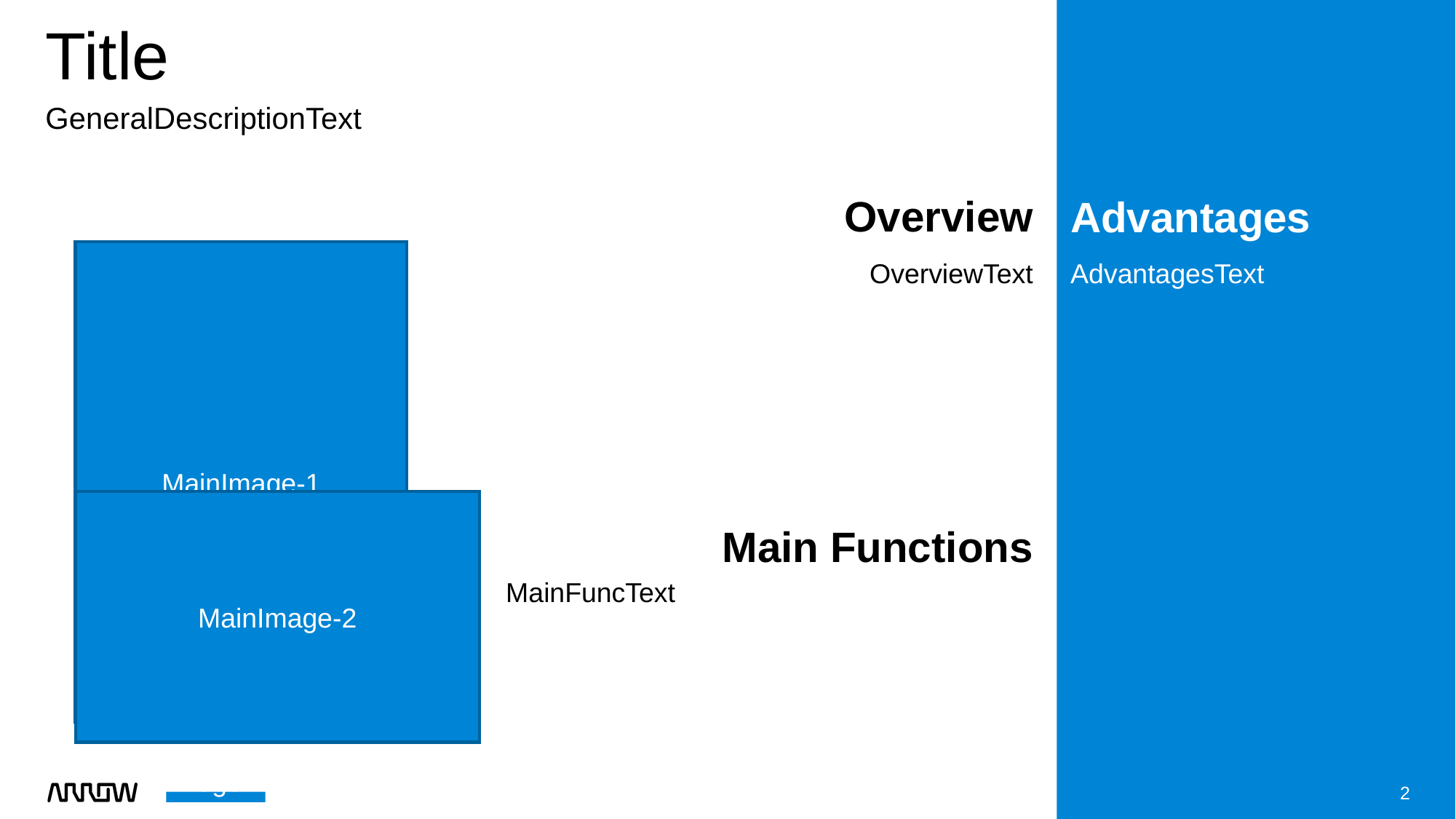

# Title
GeneralDescriptionText
Overview
Advantages
MainImage-1
OverviewText

AdvantagesText

MainImage-2
Main Functions
MainFuncText

2
LogoImage